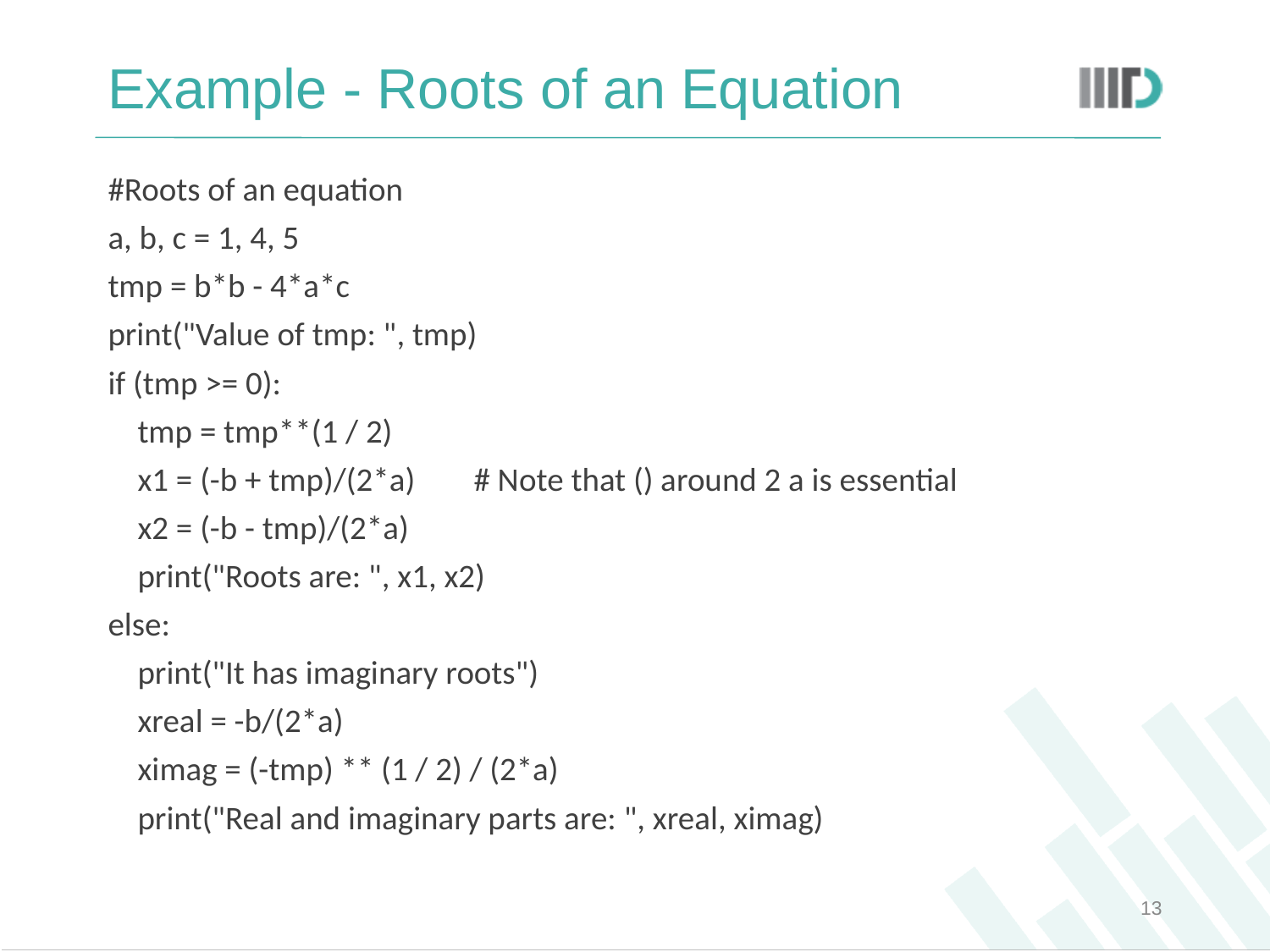

# Example - Roots of an Equation
#Roots of an equation
a, b, c = 1, 4, 5
tmp = b*b - 4*a*c
print("Value of tmp: ", tmp)
if (tmp >= 0):
    tmp = tmp**(1 / 2)
    x1 = (-b + tmp)/(2*a)  					# Note that () around 2 a is essential
    x2 = (-b - tmp)/(2*a)
    print("Roots are: ", x1, x2)
else:
    print("It has imaginary roots")
    xreal = -b/(2*a)
    ximag = (-tmp) ** (1 / 2) / (2*a)
    print("Real and imaginary parts are: ", xreal, ximag)

13